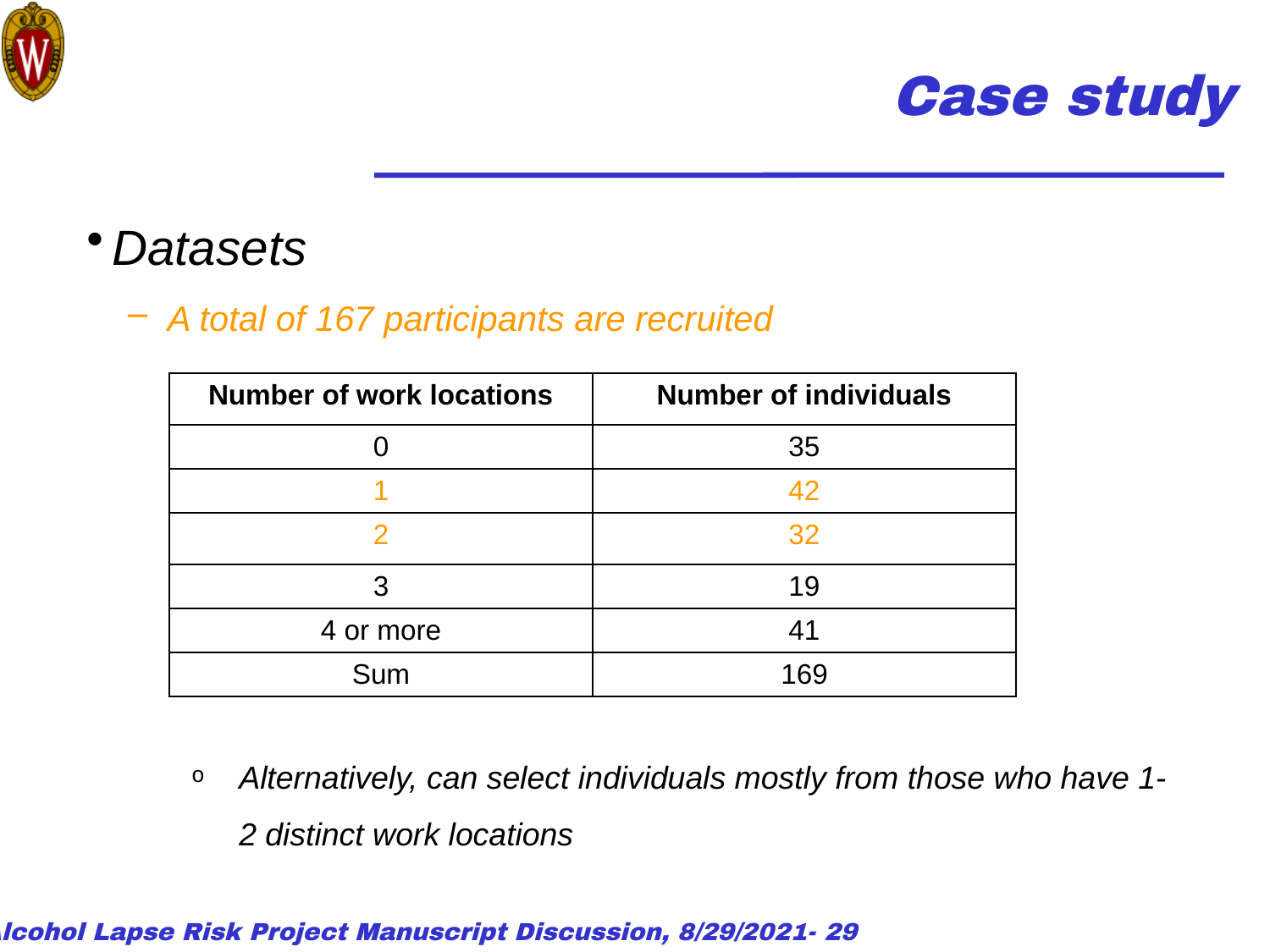

# Case study
Datasets
A total of 167 participants are recruited

Alternatively, can select individuals mostly from those who have 1-2 distinct work locations
| Number of work locations | Number of individuals |
| --- | --- |
| 0 | 35 |
| 1 | 42 |
| 2 | 32 |
| 3 | 19 |
| 4 or more | 41 |
| Sum | 169 |